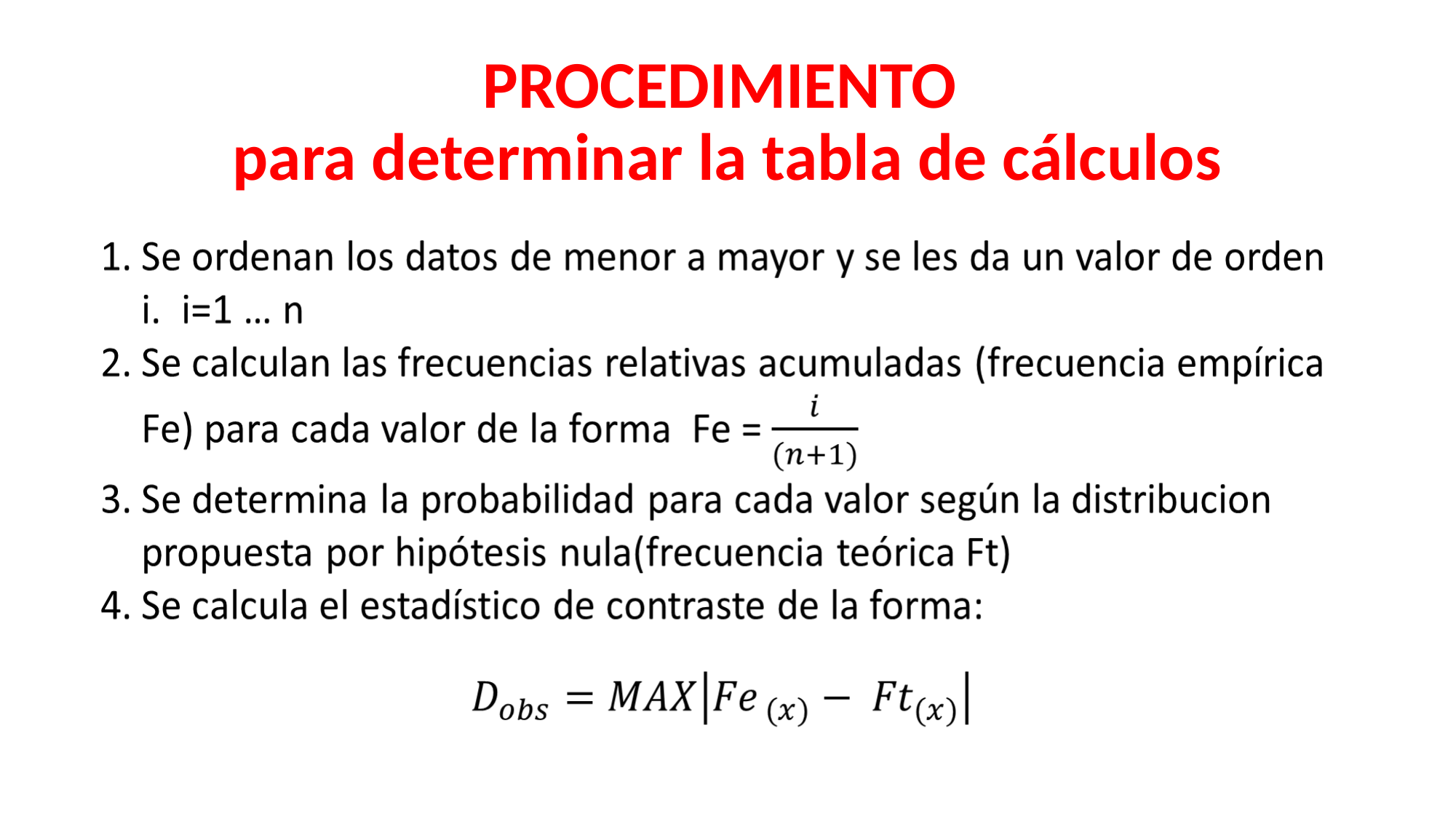

# PROCEDIMIENTO para determinar la tabla de cálculos